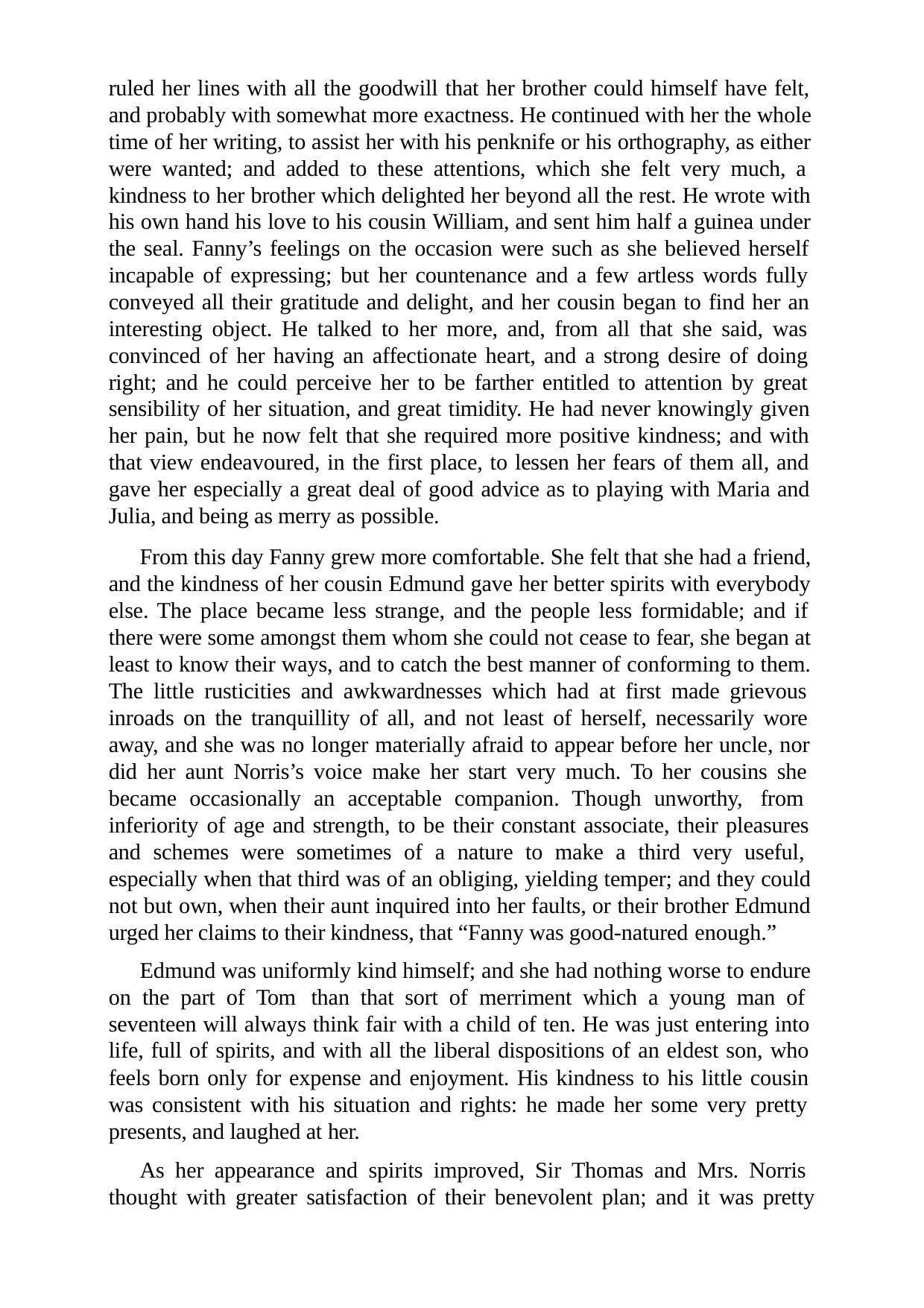

ruled her lines with all the goodwill that her brother could himself have felt,  and probably with somewhat more exactness. He continued with her the whole  time of her writing, to assist her with his penknife or his orthography, as either  were wanted; and added to these attentions, which she felt very much, a  kindness to her brother which delighted her beyond all the rest. He wrote with  his own hand his love to his cousin William, and sent him half a guinea under  the seal. Fanny’s feelings on the occasion were such as she believed herself  incapable of expressing; but her countenance and a few artless words fully  conveyed all their gratitude and delight, and her cousin began to find her an  interesting object. He talked to her more, and, from all that she said, was  convinced of her having an affectionate heart, and a strong desire of doing  right; and he could perceive her to be farther entitled to attention by great  sensibility of her situation, and great timidity. He had never knowingly given  her pain, but he now felt that she required more positive kindness; and with  that view endeavoured, in the first place, to lessen her fears of them all, and  gave her especially a great deal of good advice as to playing with Maria and  Julia, and being as merry as possible.
From this day Fanny grew more comfortable. She felt that she had a friend,  and the kindness of her cousin Edmund gave her better spirits with everybody  else. The place became less strange, and the people less formidable; and if  there were some amongst them whom she could not cease to fear, she began at  least to know their ways, and to catch the best manner of conforming to them.  The little rusticities and awkwardnesses which had at first made grievous  inroads on the tranquillity of all, and not least of herself, necessarily wore  away, and she was no longer materially afraid to appear before her uncle, nor  did her aunt Norris’s voice make her start very much. To her cousins she  became occasionally an acceptable companion. Though unworthy, from  inferiority of age and strength, to be their constant associate, their pleasures  and schemes were sometimes of a nature to make a third very useful,  especially when that third was of an obliging, yielding temper; and they could  not but own, when their aunt inquired into her faults, or their brother Edmund  urged her claims to their kindness, that “Fanny was good-natured enough.”
Edmund was uniformly kind himself; and she had nothing worse to endure  on the part of Tom than that sort of merriment which a young man of  seventeen will always think fair with a child of ten. He was just entering into  life, full of spirits, and with all the liberal dispositions of an eldest son, who  feels born only for expense and enjoyment. His kindness to his little cousin  was consistent with his situation and rights: he made her some very pretty  presents, and laughed at her.
As her appearance and spirits improved, Sir Thomas and Mrs. Norris  thought with greater satisfaction of their benevolent plan; and it was pretty